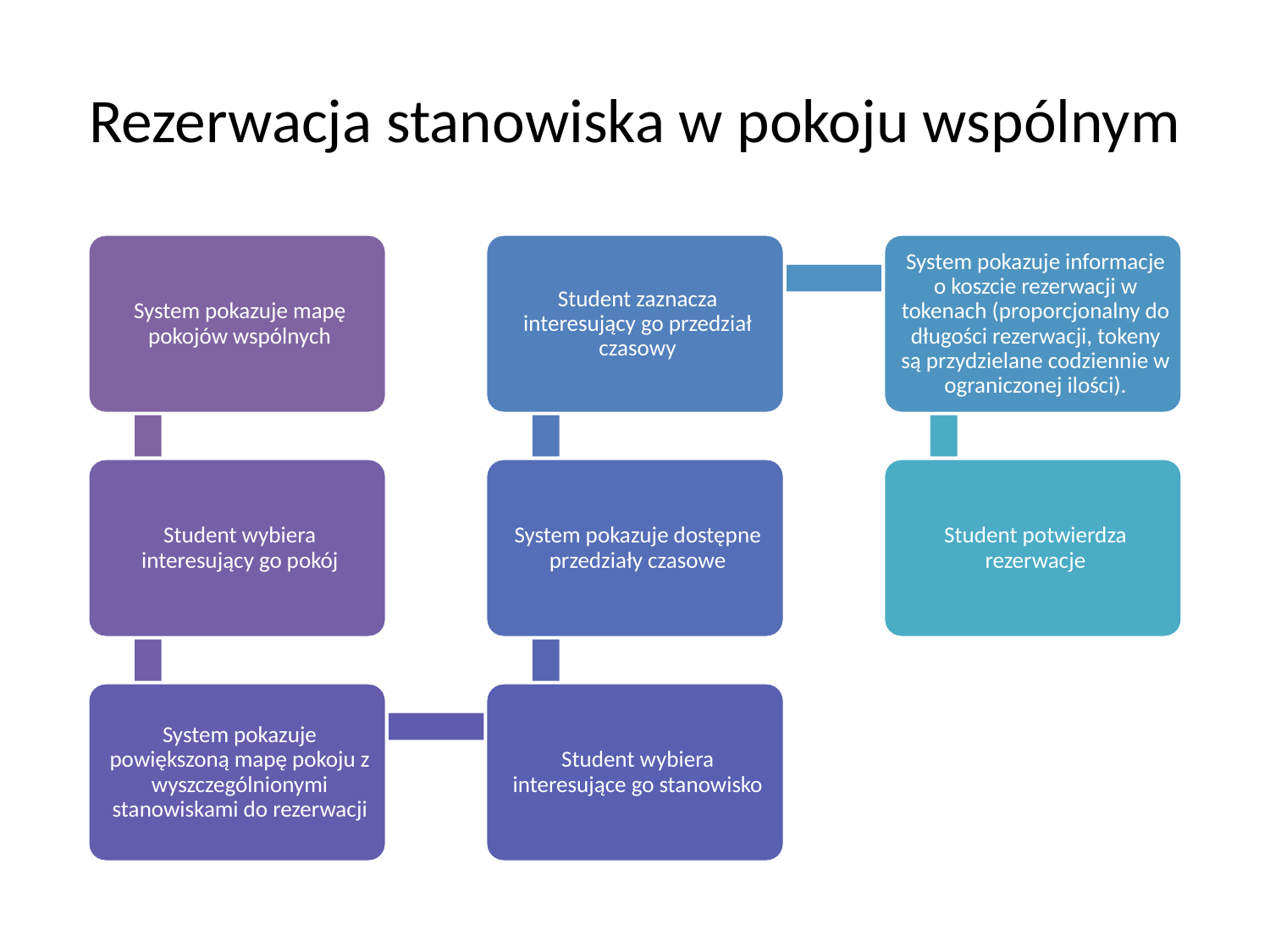

# Rezerwacja stanowiska w pokoju wspólnym
System pokazuje mapę pokojów wspólnych
Student wybiera interesujący go pokój
System pokazuje powiększoną mapę pokoju z wyszczególnionymi stanowiskami do rezerwacji
Student wybiera interesujące go stanowisko
System pokazuje dostępne przedziały czasowe
Student zaznacza interesujący go przedział czasowy
System pokazuje informacje o koszcie rezerwacji w tokenach (proporcjonalny do długości rezerwacji, tokeny są przydzielane codziennie w ograniczonej ilości).
Student potwierdza rezerwacje